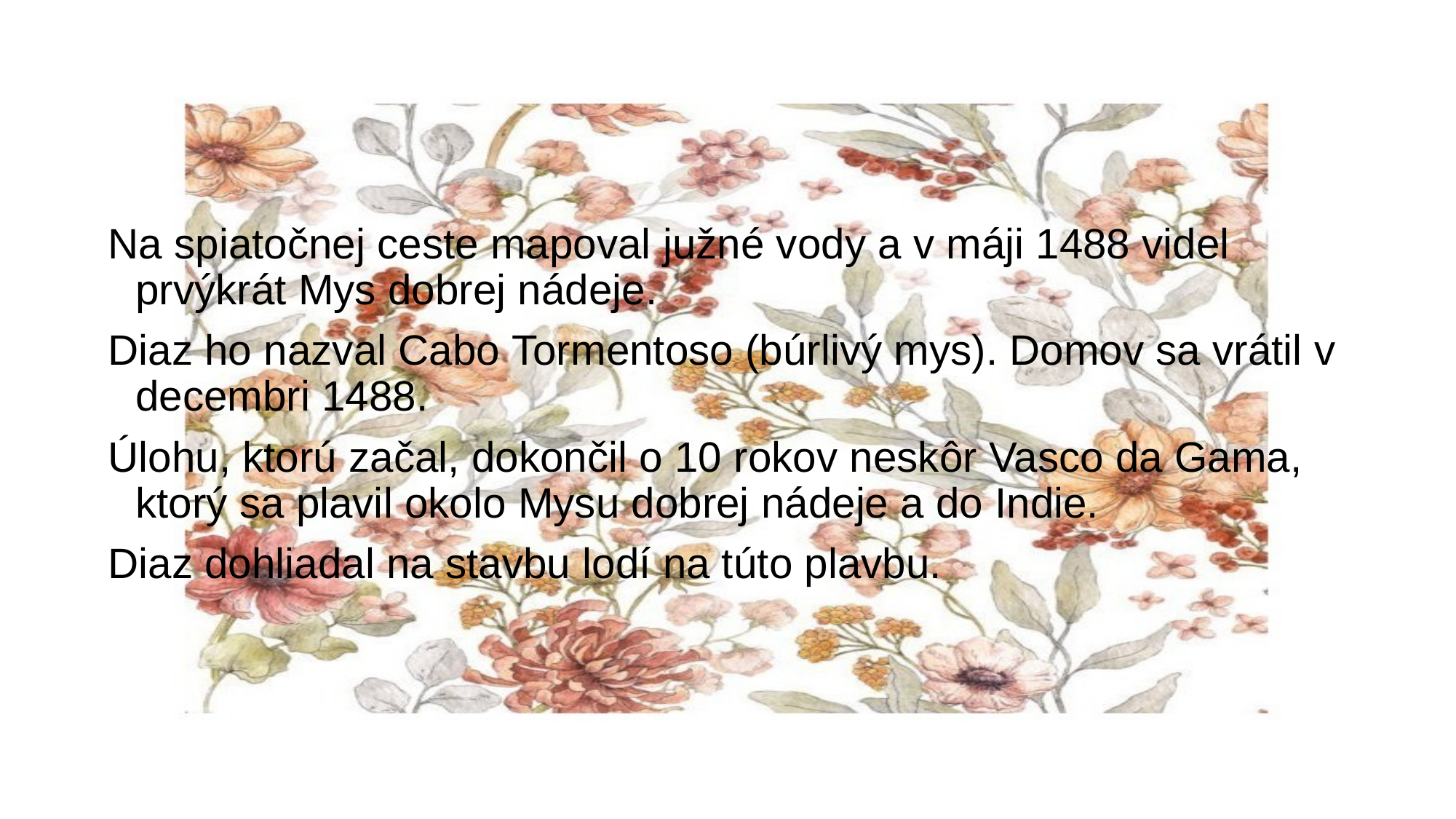

#
Na spiatočnej ceste mapoval južné vody a v máji 1488 videl prvýkrát Mys dobrej nádeje.
Diaz ho nazval Cabo Tormentoso (búrlivý mys). Domov sa vrátil v decembri 1488.
Úlohu, ktorú začal, dokončil o 10 rokov neskôr Vasco da Gama, ktorý sa plavil okolo Mysu dobrej nádeje a do Indie.
Diaz dohliadal na stavbu lodí na túto plavbu.